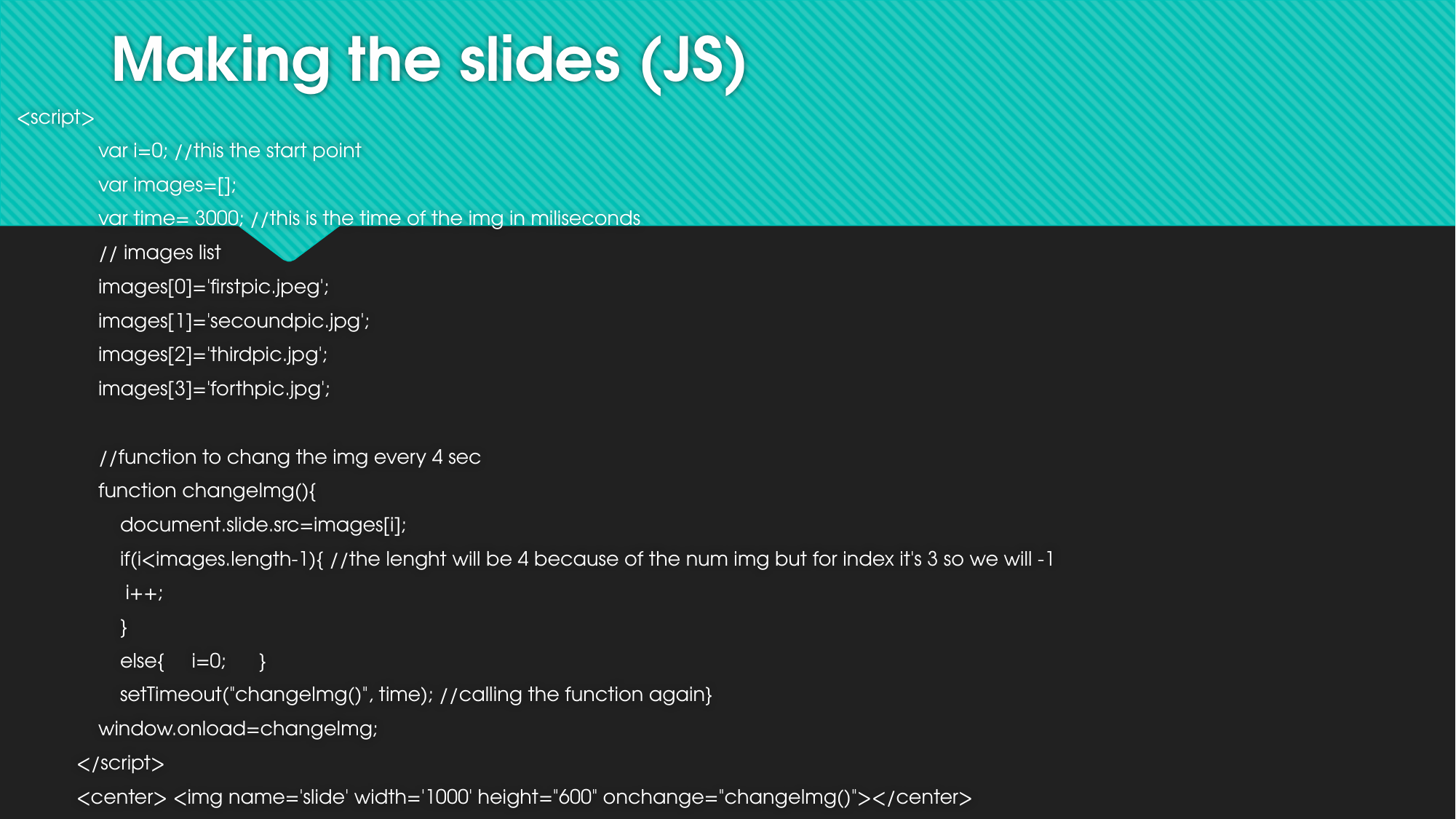

# Making the slides (JS)
 <script>
                var i=0; //this the start point
                var images=[];
                var time= 3000; //this is the time of the img in miliseconds
                // images list
                images[0]='firstpic.jpeg';
                images[1]='secoundpic.jpg';
                images[2]='thirdpic.jpg';
                images[3]='forthpic.jpg';

                //function to chang the img every 4 sec
                function changeImg(){
                    document.slide.src=images[i];
                    if(i<images.length-1){ //the lenght will be 4 because of the num img but for index it's 3 so we will -1
                     i++;
                    }
                    else{     i=0;      }
                    setTimeout("changeImg()", time); //calling the function again}
                window.onload=changeImg;
            </script>
            <center> <img name='slide' width='1000' height="600" onchange="changeImg()"></center>